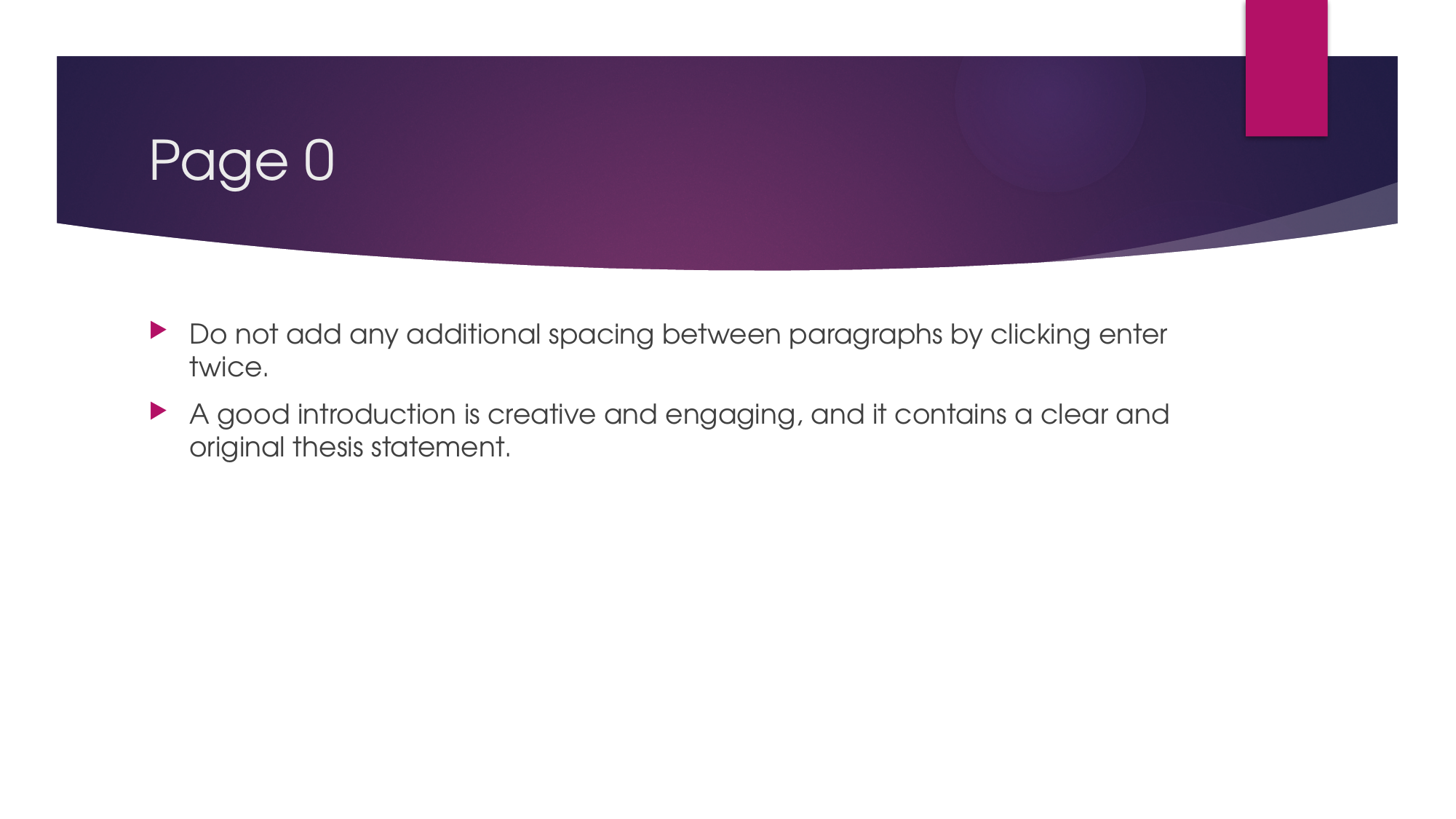

# Page 0
Do not add any additional spacing between paragraphs by clicking enter twice.
A good introduction is creative and engaging, and it contains a clear and original thesis statement.